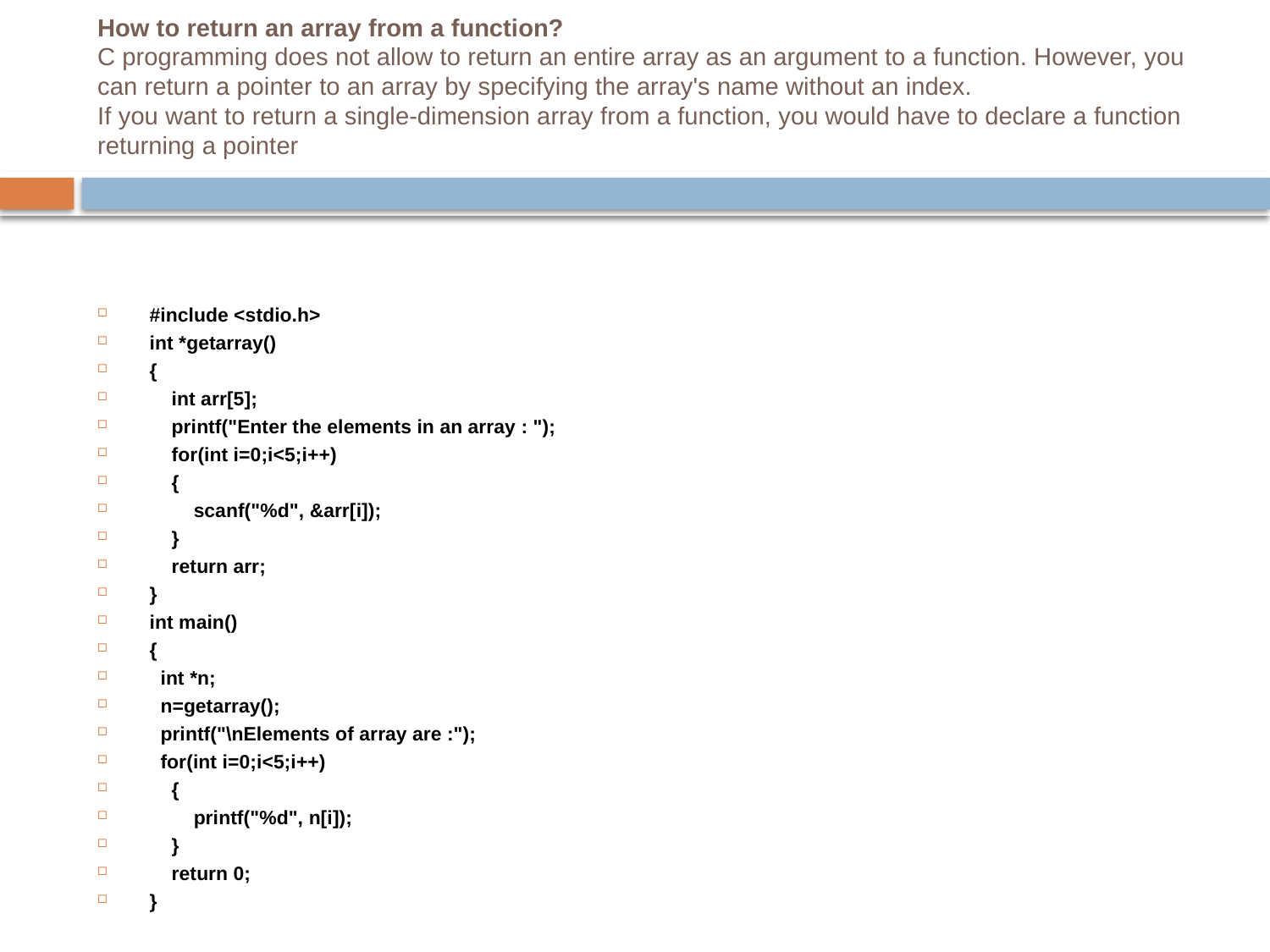

# How to return an array from a function? C programming does not allow to return an entire array as an argument to a function. However, you can return a pointer to an array by specifying the array's name without an index. If you want to return a single-dimension array from a function, you would have to declare a function returning a pointer
#include <stdio.h>
int *getarray()
{
    int arr[5];
    printf("Enter the elements in an array : ");
    for(int i=0;i<5;i++)
    {
        scanf("%d", &arr[i]);
    }
    return arr;
}
int main()
{
  int *n;
  n=getarray();
  printf("\nElements of array are :");
  for(int i=0;i<5;i++)
    {
        printf("%d", n[i]);
    }
    return 0;
}